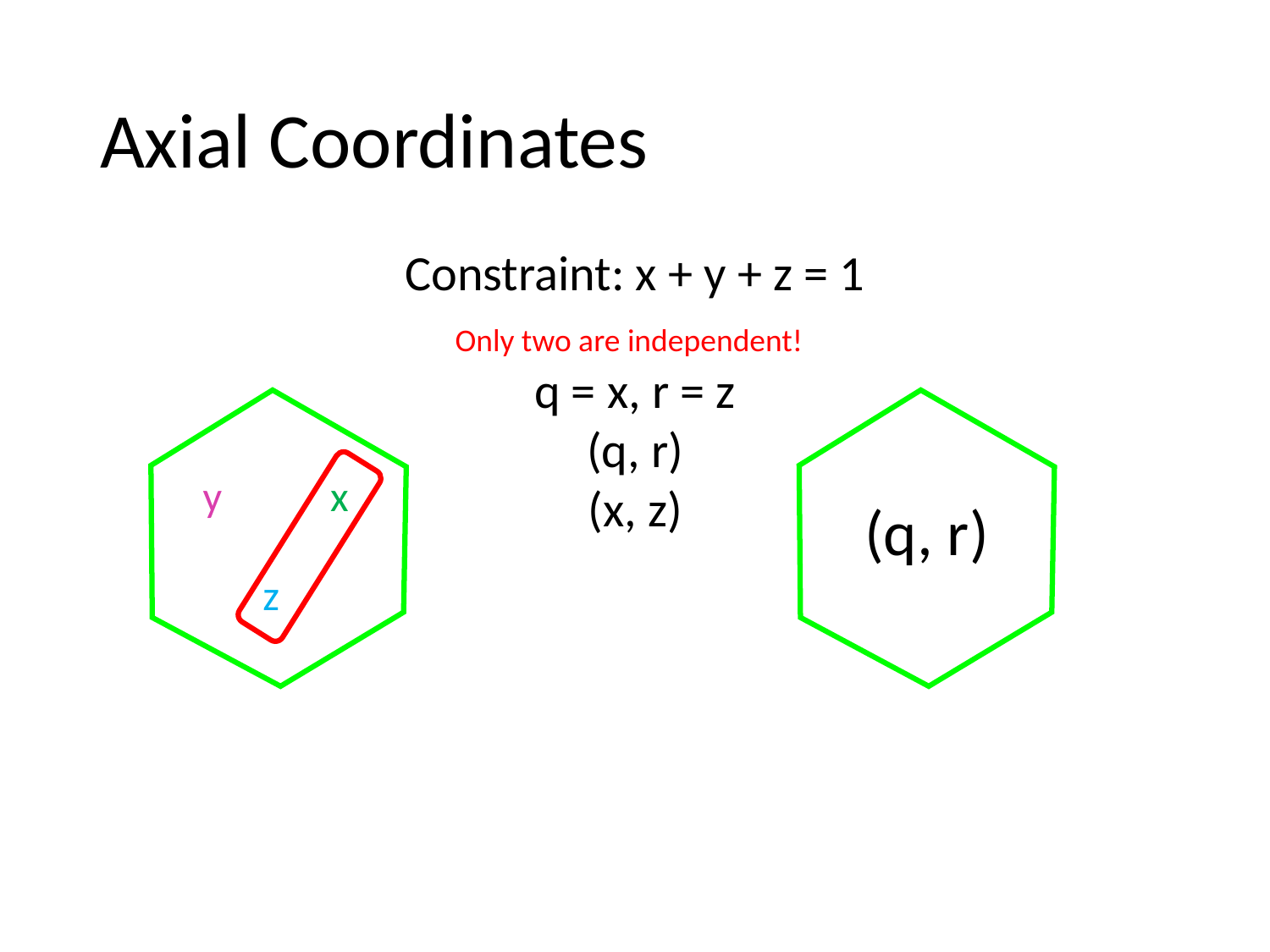

# Axial Coordinates
Constraint: x + y + z = 1

q = x, r = z
(q, r)
(x, z)
Only two are independent!

y
x
(q, r)

z